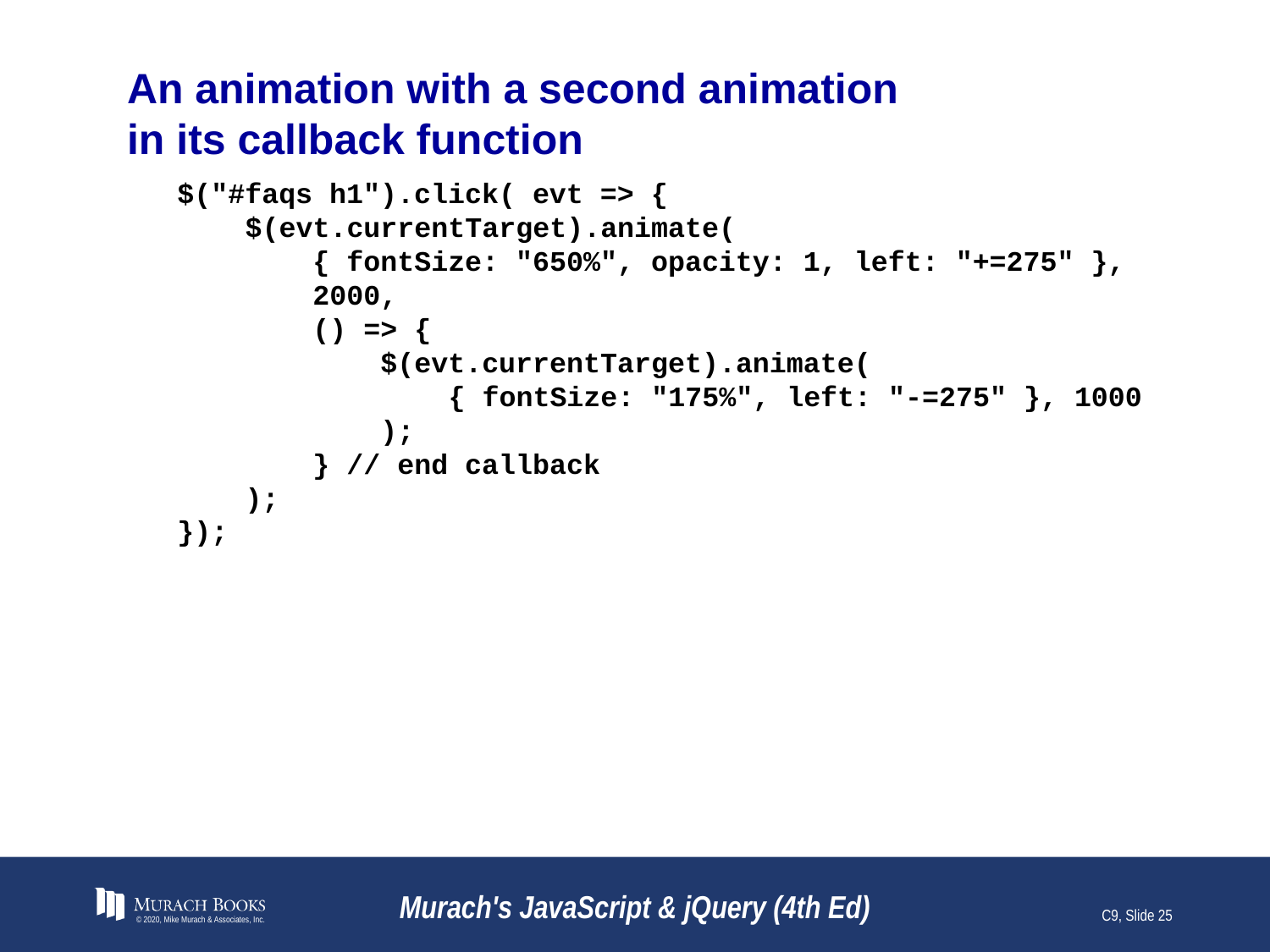

# An animation with a second animation in its callback function
$("#faqs h1").click( evt => {
    $(evt.currentTarget).animate(
        { fontSize: "650%", opacity: 1, left: "+=275" },
        2000,
        () => {
            $(evt.currentTarget).animate(
                { fontSize: "175%", left: "-=275" }, 1000
            );
        } // end callback
    );
});
© 2020, Mike Murach & Associates, Inc.
Murach's JavaScript & jQuery (4th Ed)

C9, Slide 25